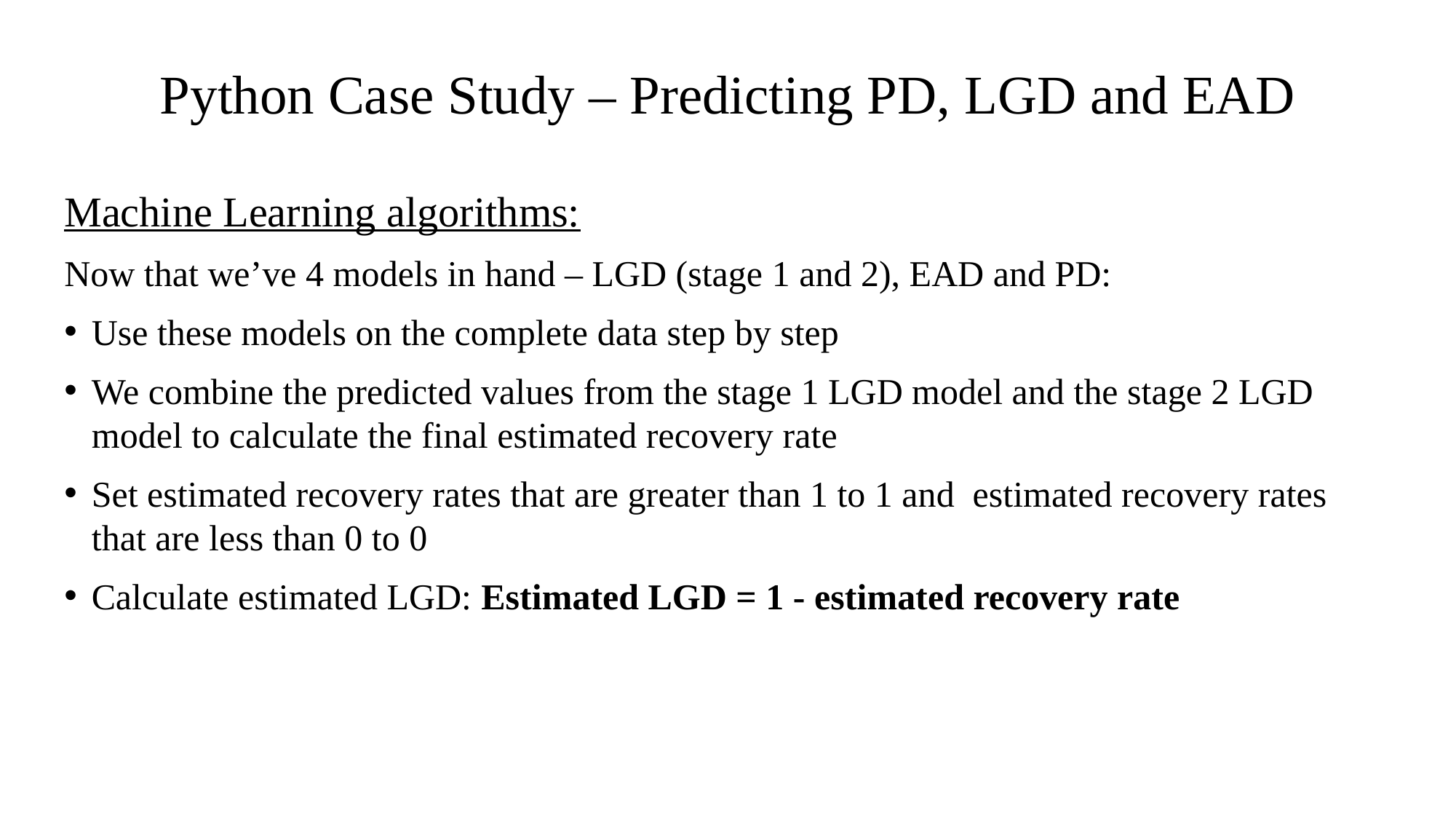

# Python Case Study – Predicting PD, LGD and EAD
Machine Learning algorithms:
Now that we’ve 4 models in hand – LGD (stage 1 and 2), EAD and PD:
Use these models on the complete data step by step
We combine the predicted values from the stage 1 LGD model and the stage 2 LGD model to calculate the final estimated recovery rate
Set estimated recovery rates that are greater than 1 to 1 and  estimated recovery rates that are less than 0 to 0
Calculate estimated LGD: Estimated LGD = 1 - estimated recovery rate